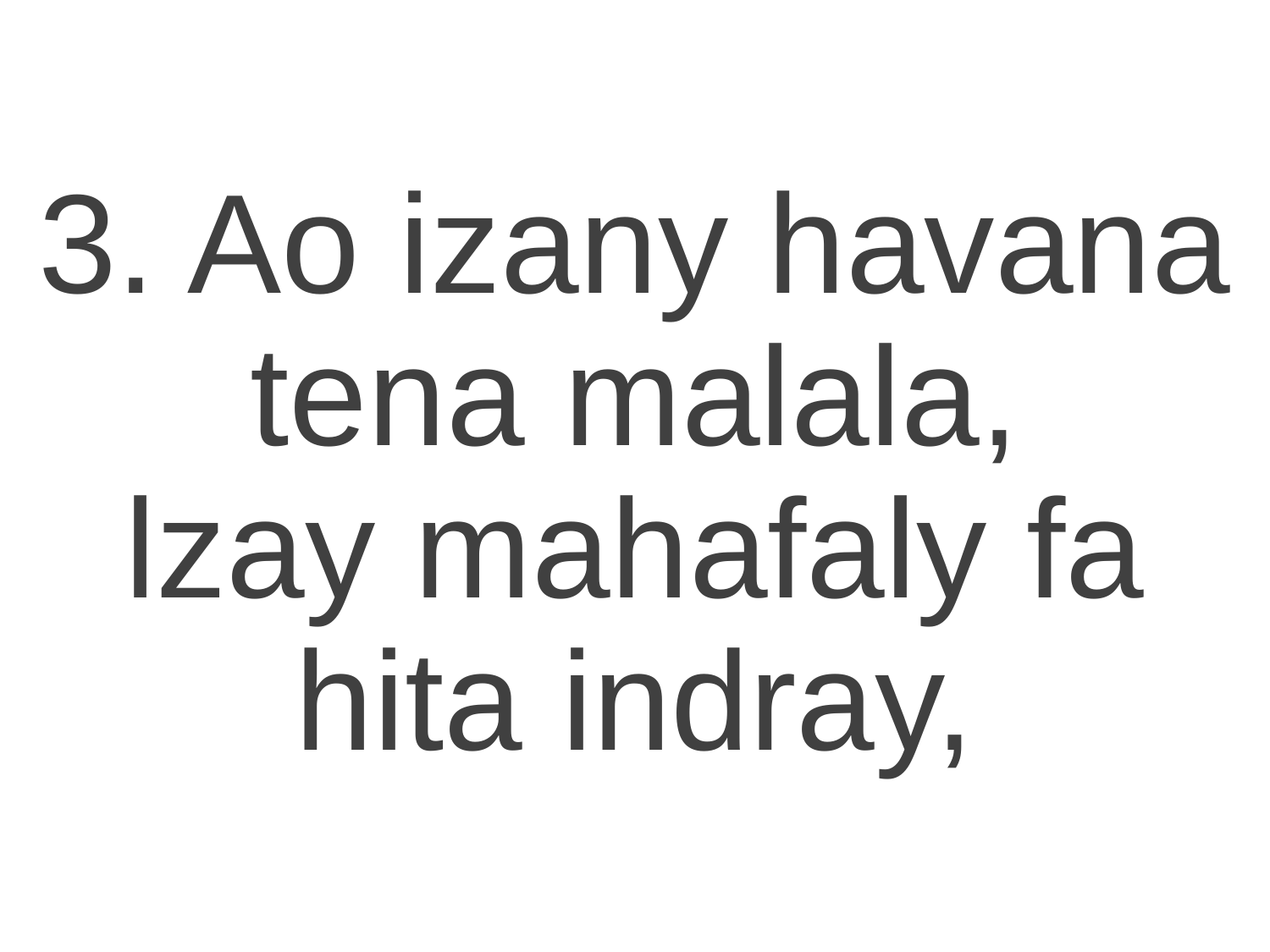

3. Ao izany havana tena malala,
lzay mahafaly fa hita indray,